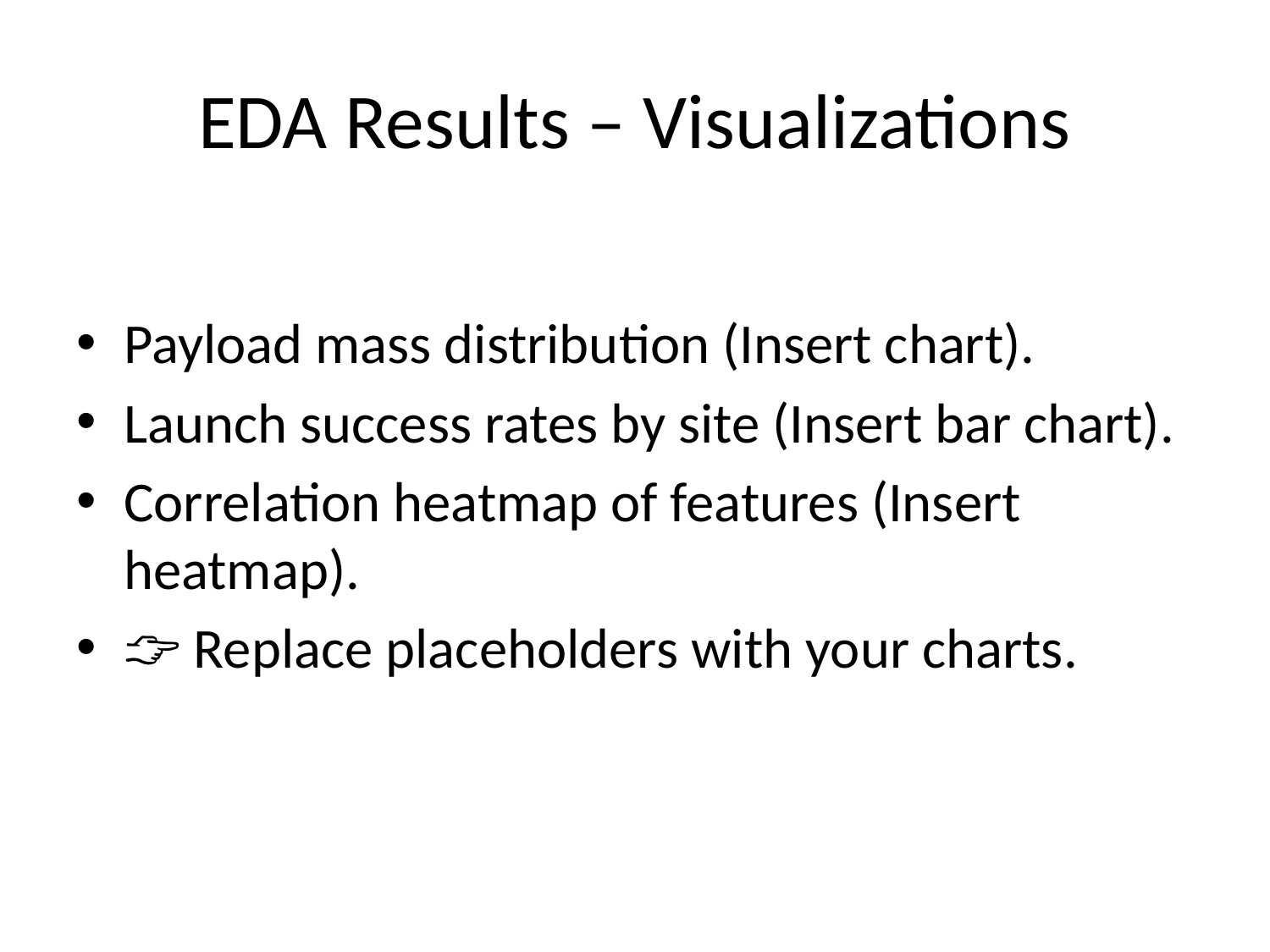

# EDA Results – Visualizations

Payload mass distribution (Insert chart).
Launch success rates by site (Insert bar chart).
Correlation heatmap of features (Insert heatmap).
👉 Replace placeholders with your charts.